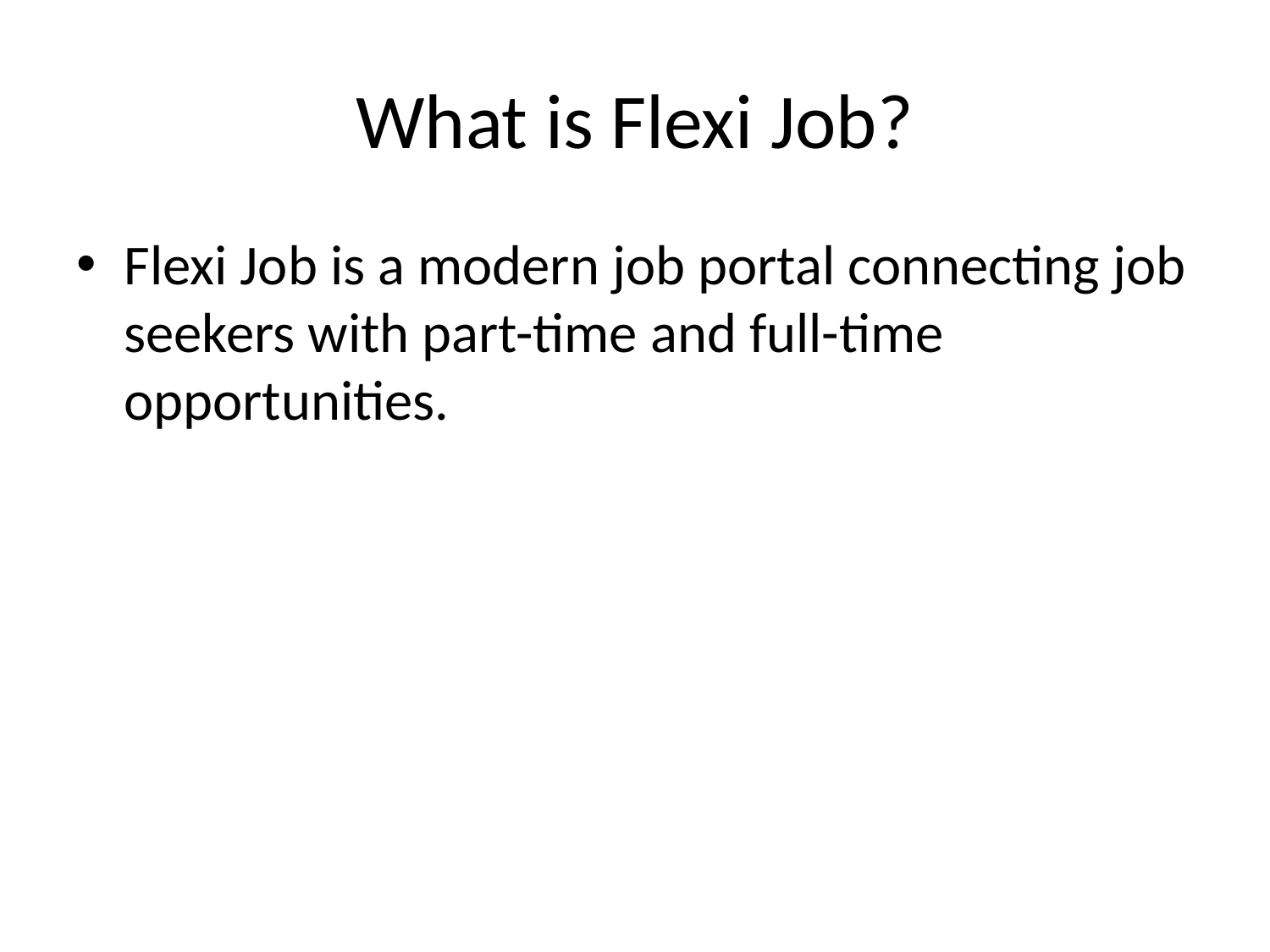

# What is Flexi Job?
Flexi Job is a modern job portal connecting job seekers with part-time and full-time opportunities.